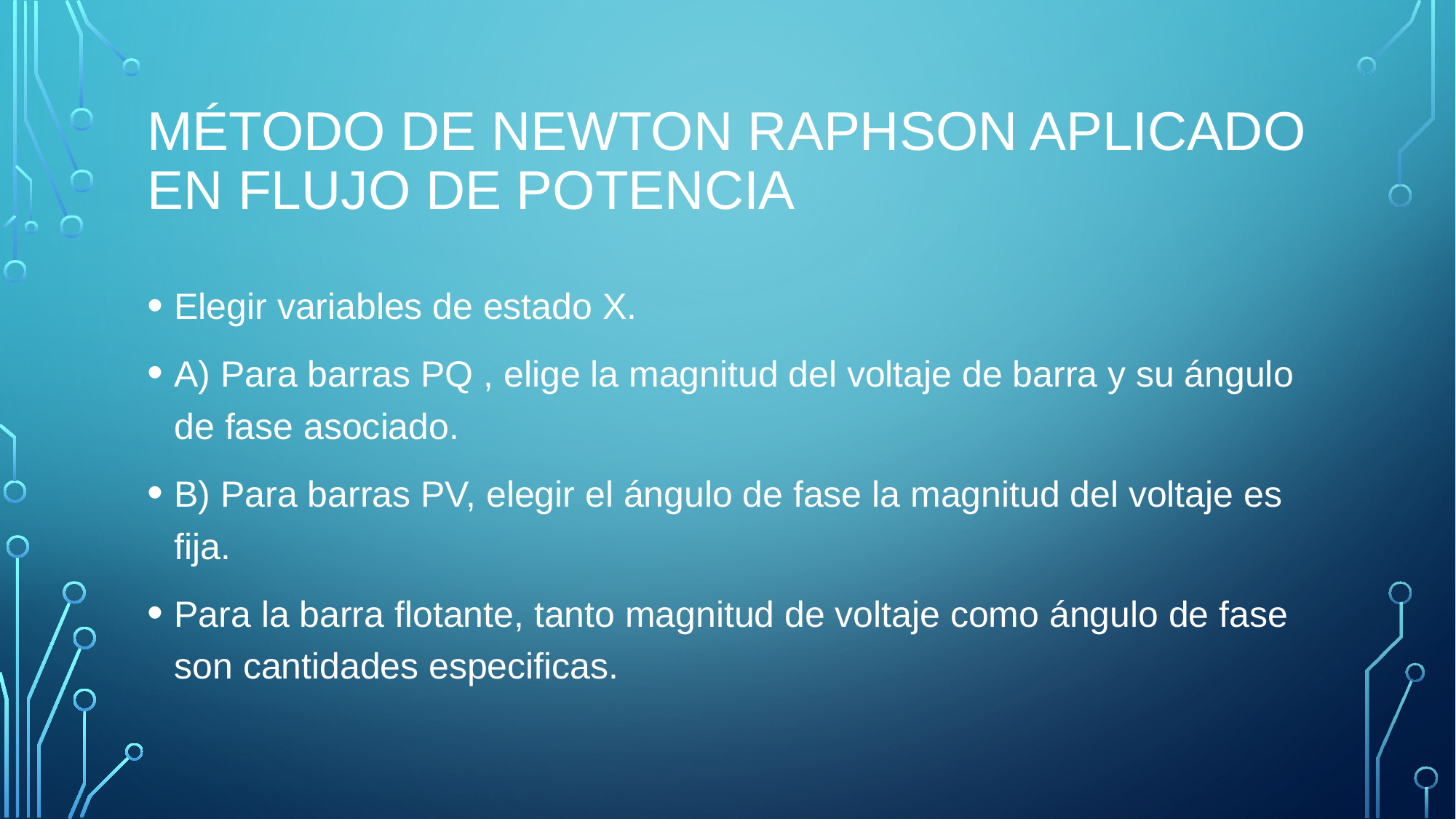

# Método de Newton Raphson aplicado en flujo de potencia
Elegir variables de estado X.
A) Para barras PQ , elige la magnitud del voltaje de barra y su ángulo de fase asociado.
B) Para barras PV, elegir el ángulo de fase la magnitud del voltaje es fija.
Para la barra flotante, tanto magnitud de voltaje como ángulo de fase son cantidades especificas.